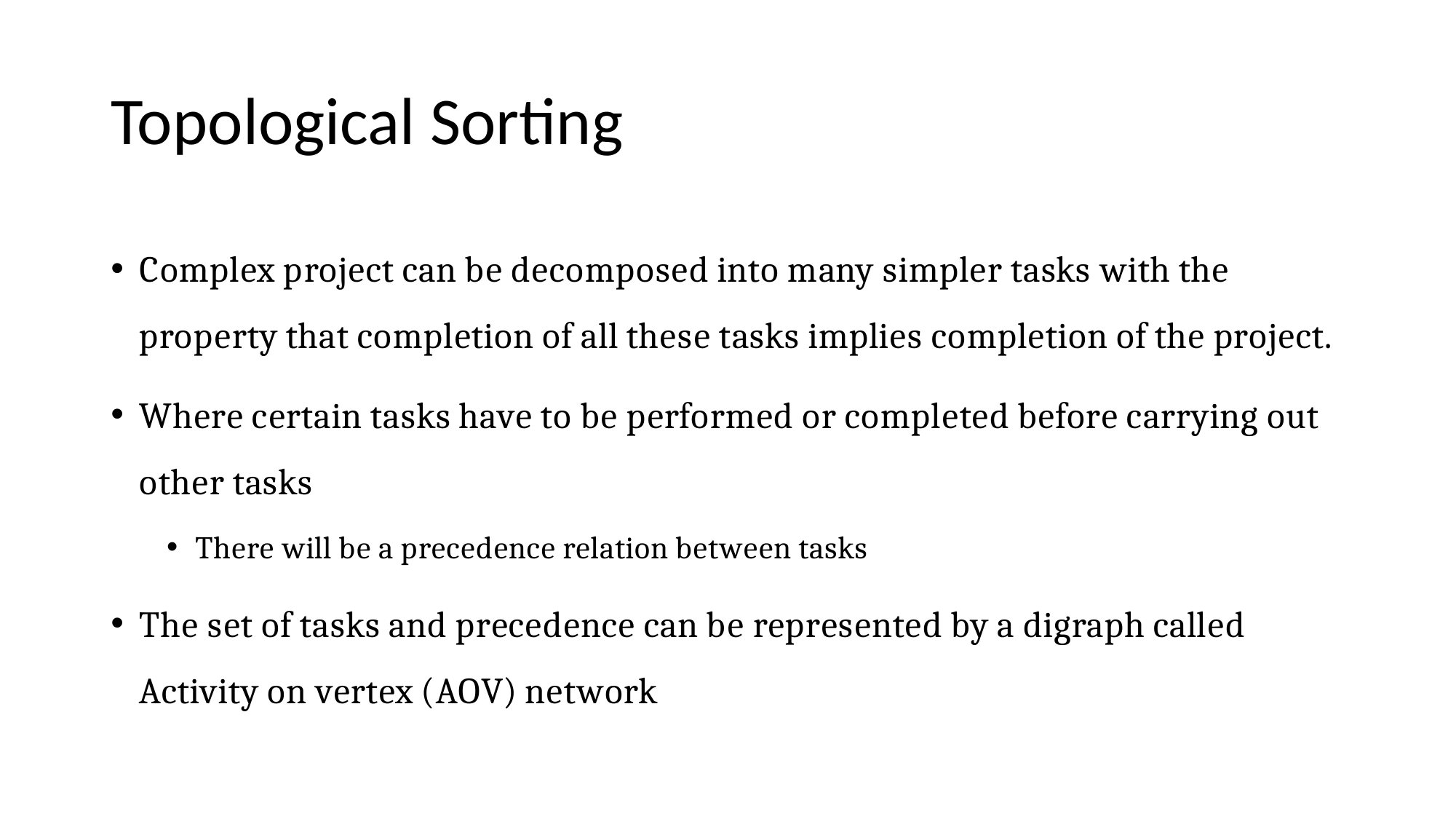

# Topological Sorting
Complex project can be decomposed into many simpler tasks with the property that completion of all these tasks implies completion of the project.
Where certain tasks have to be performed or completed before carrying out other tasks
There will be a precedence relation between tasks
The set of tasks and precedence can be represented by a digraph called Activity on vertex (AOV) network